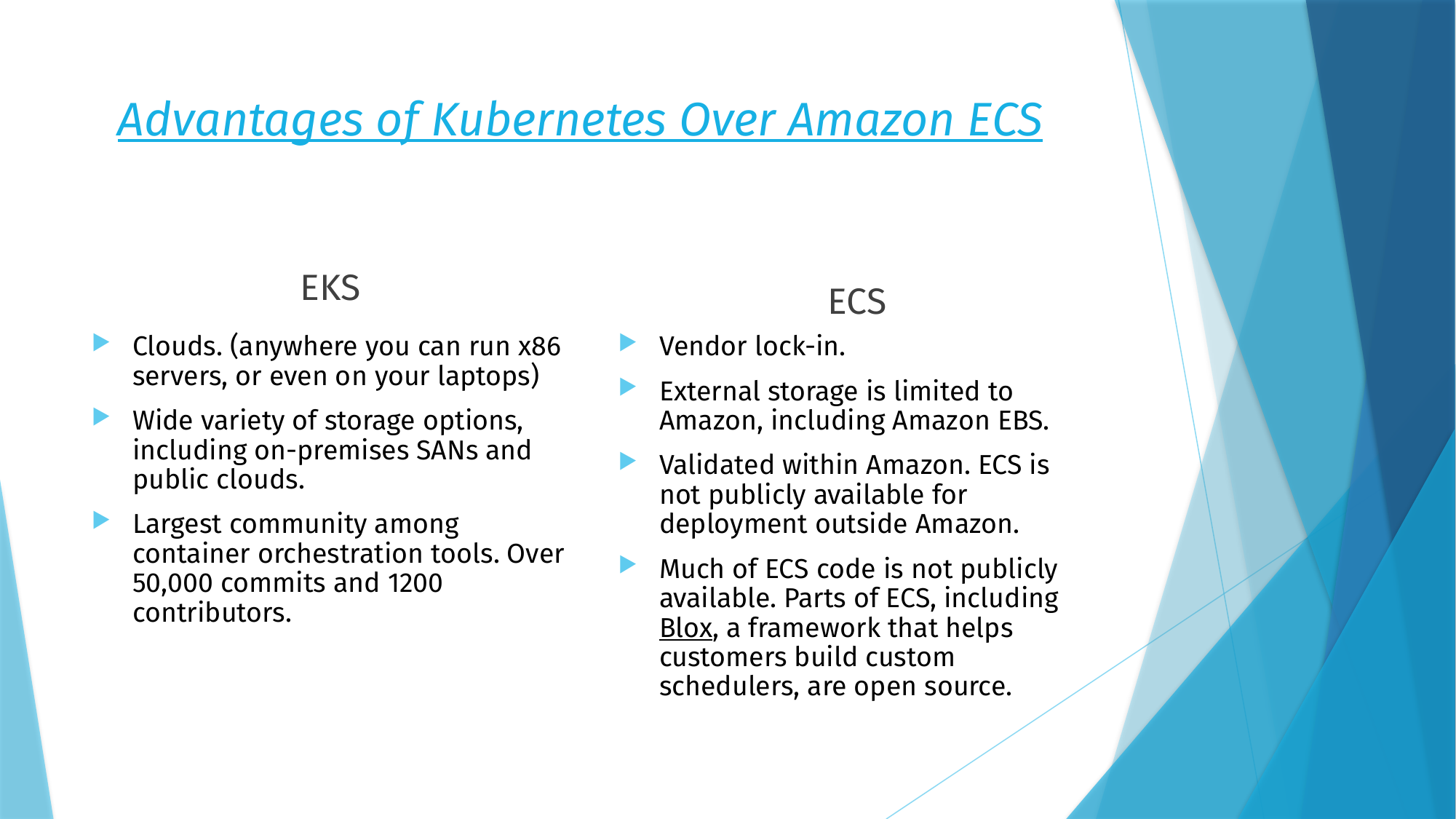

# Advantages of Kubernetes Over Amazon ECS
EKS
ECS
Clouds. (anywhere you can run x86 servers, or even on your laptops)
Wide variety of storage options, including on-premises SANs and public clouds.
Largest community among container orchestration tools. Over 50,000 commits and 1200 contributors.

Vendor lock-in.
External storage is limited to Amazon, including Amazon EBS.
Validated within Amazon. ECS is not publicly available for deployment outside Amazon.
Much of ECS code is not publicly available. Parts of ECS, including Blox, a framework that helps customers build custom schedulers, are open source.